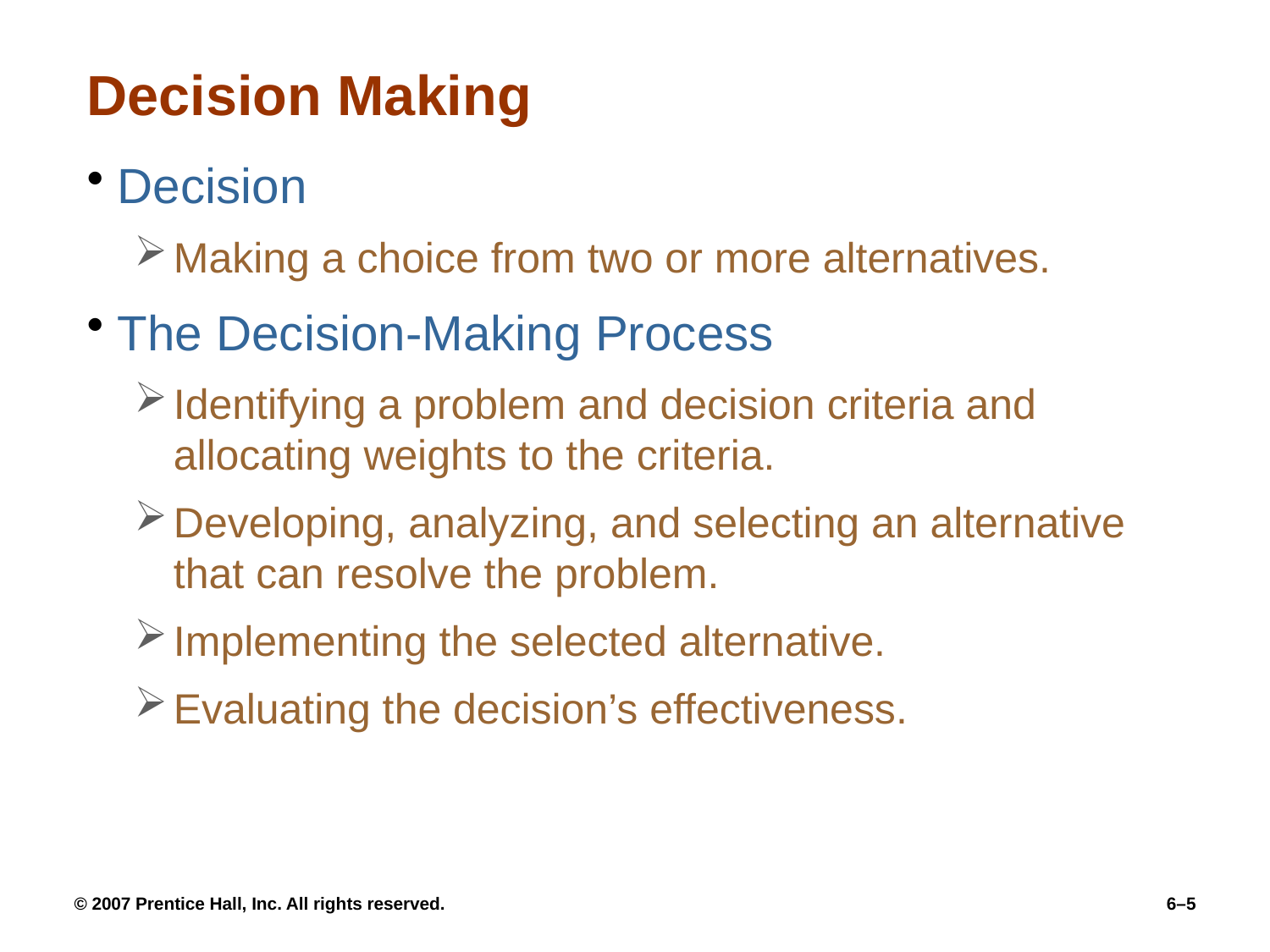

# Decision Making
Decision
Making a choice from two or more alternatives.
The Decision-Making Process
Identifying a problem and decision criteria and allocating weights to the criteria.
Developing, analyzing, and selecting an alternative that can resolve the problem.
Implementing the selected alternative.
Evaluating the decision’s effectiveness.
© 2007 Prentice Hall, Inc. All rights reserved.
6–5